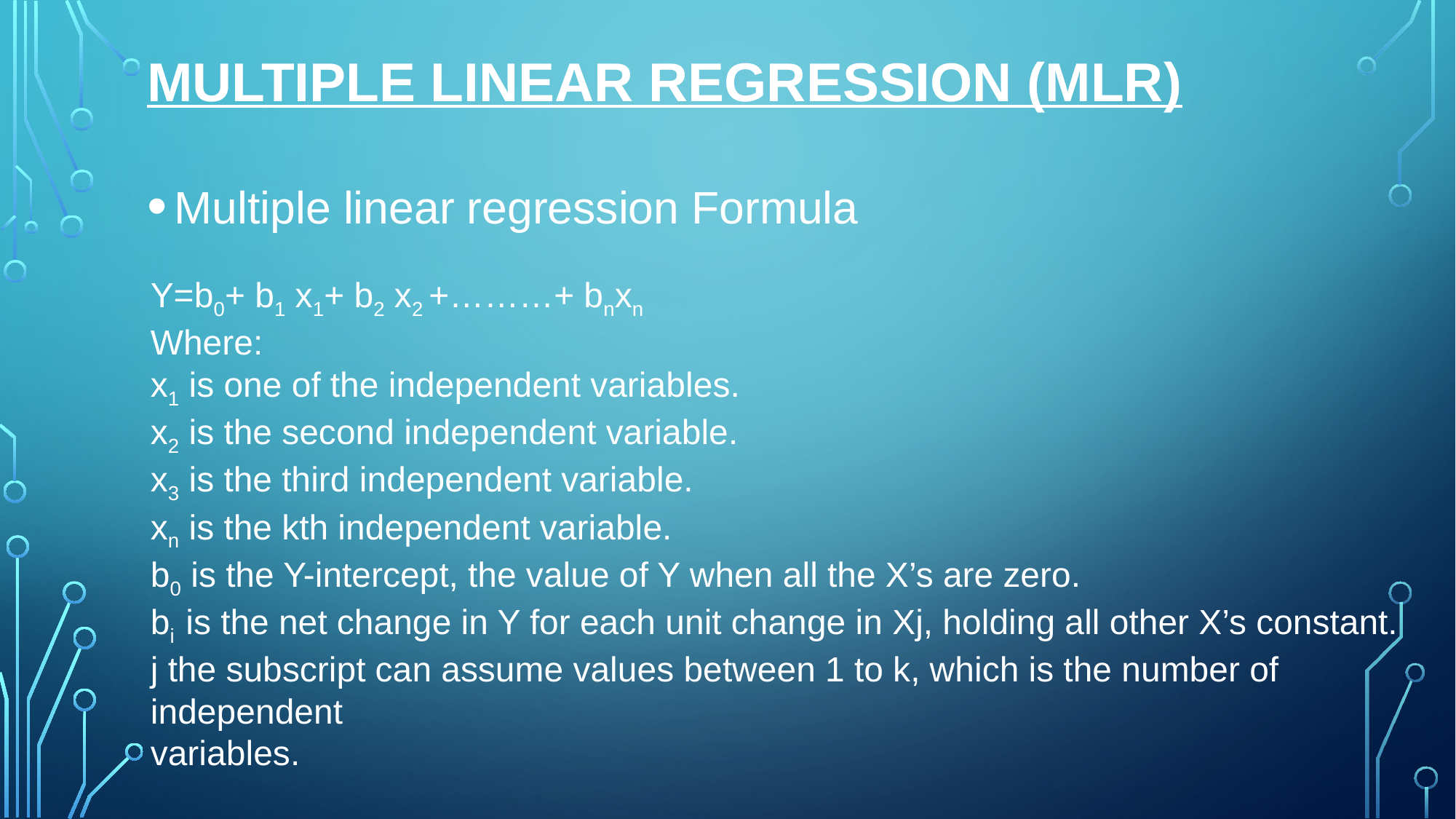

# Multiple Linear Regression (MLR)
Multiple linear regression Formula

Y=b0+ b1 x1+ b2 x2 +………+ bnxn
Where:
x1 is one of the independent variables.
x2 is the second independent variable.
x3 is the third independent variable.
xn is the kth independent variable.
b0 is the Y-intercept, the value of Y when all the X’s are zero.
bi  is the net change in Y for each unit change in Xj, holding all other X’s constant.
j the subscript can assume values between 1 to k, which is the number of independent
variables.